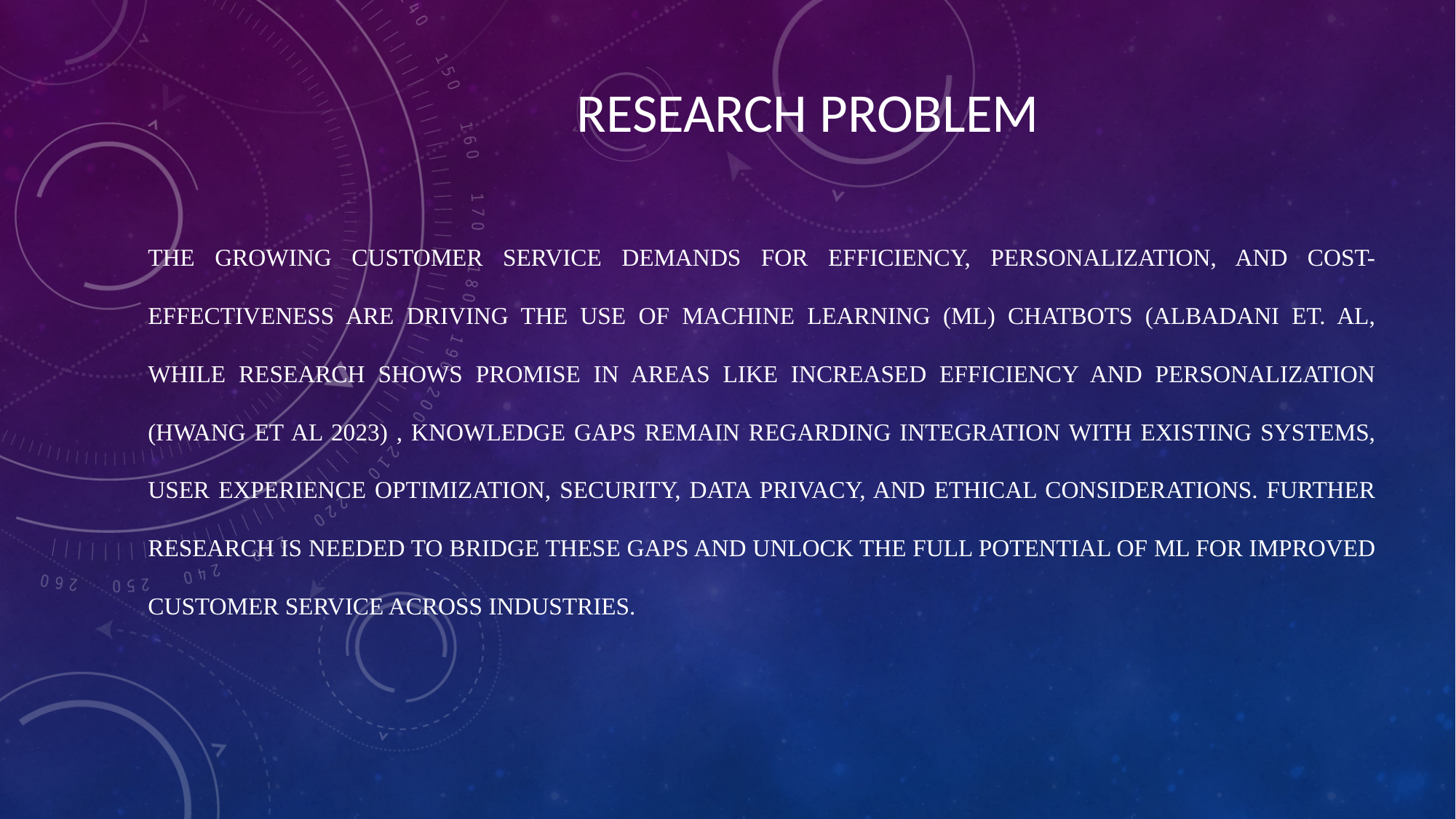

# Research problem
The growing customer service demands for efficiency, personalization, and cost-effectiveness are driving the use of Machine Learning (ML) chatbots (Albadani et. Al, While research shows promise in areas like increased efficiency and personalization (Hwang et al 2023) , knowledge gaps remain regarding integration with existing systems, user experience optimization, security, data privacy, and ethical considerations. Further research is needed to bridge these gaps and unlock the full potential of ML for improved customer service across industries.